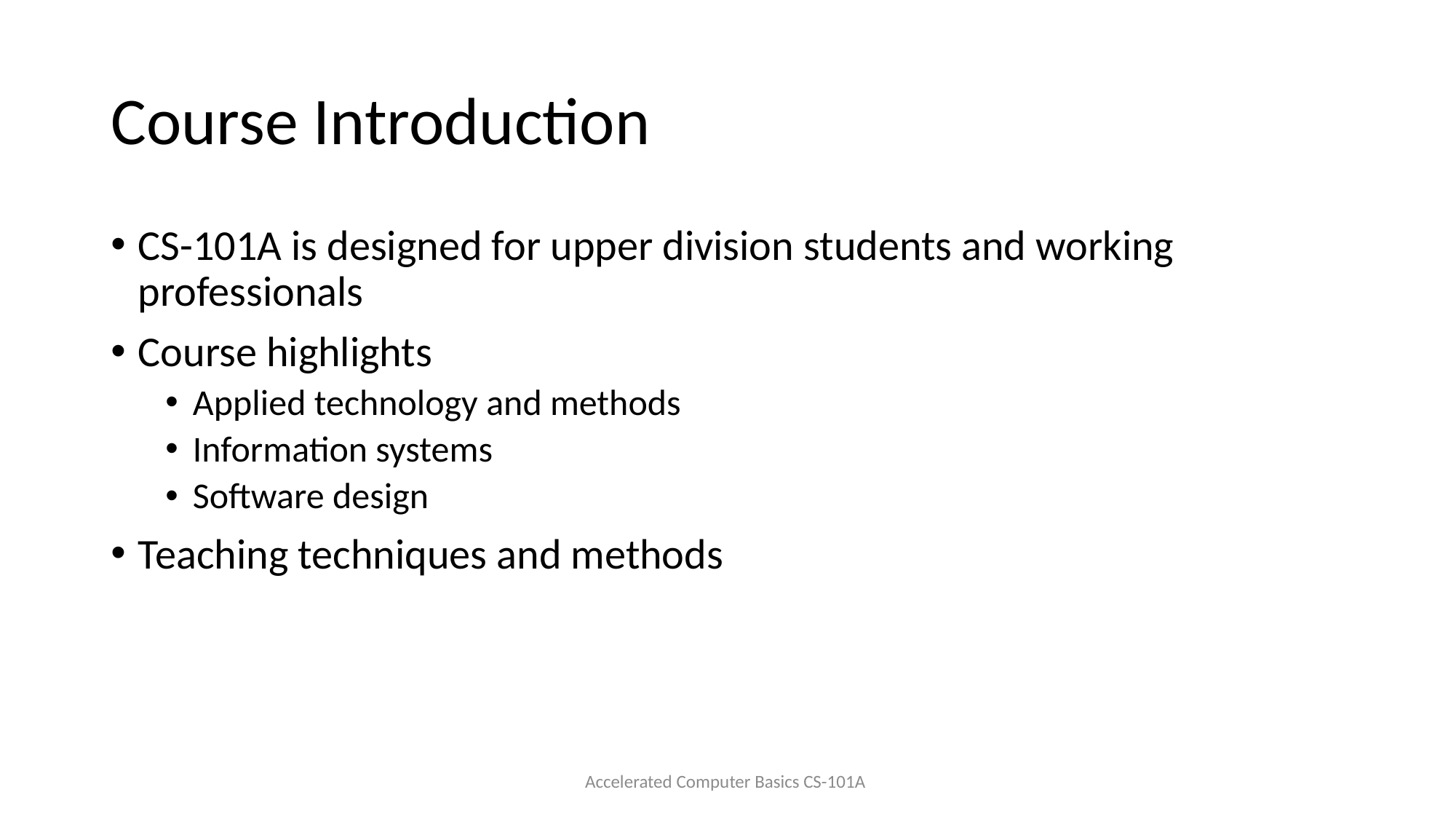

# Course Introduction
CS-101A is designed for upper division students and working professionals
Course highlights
Applied technology and methods
Information systems
Software design
Teaching techniques and methods
Accelerated Computer Basics CS-101A